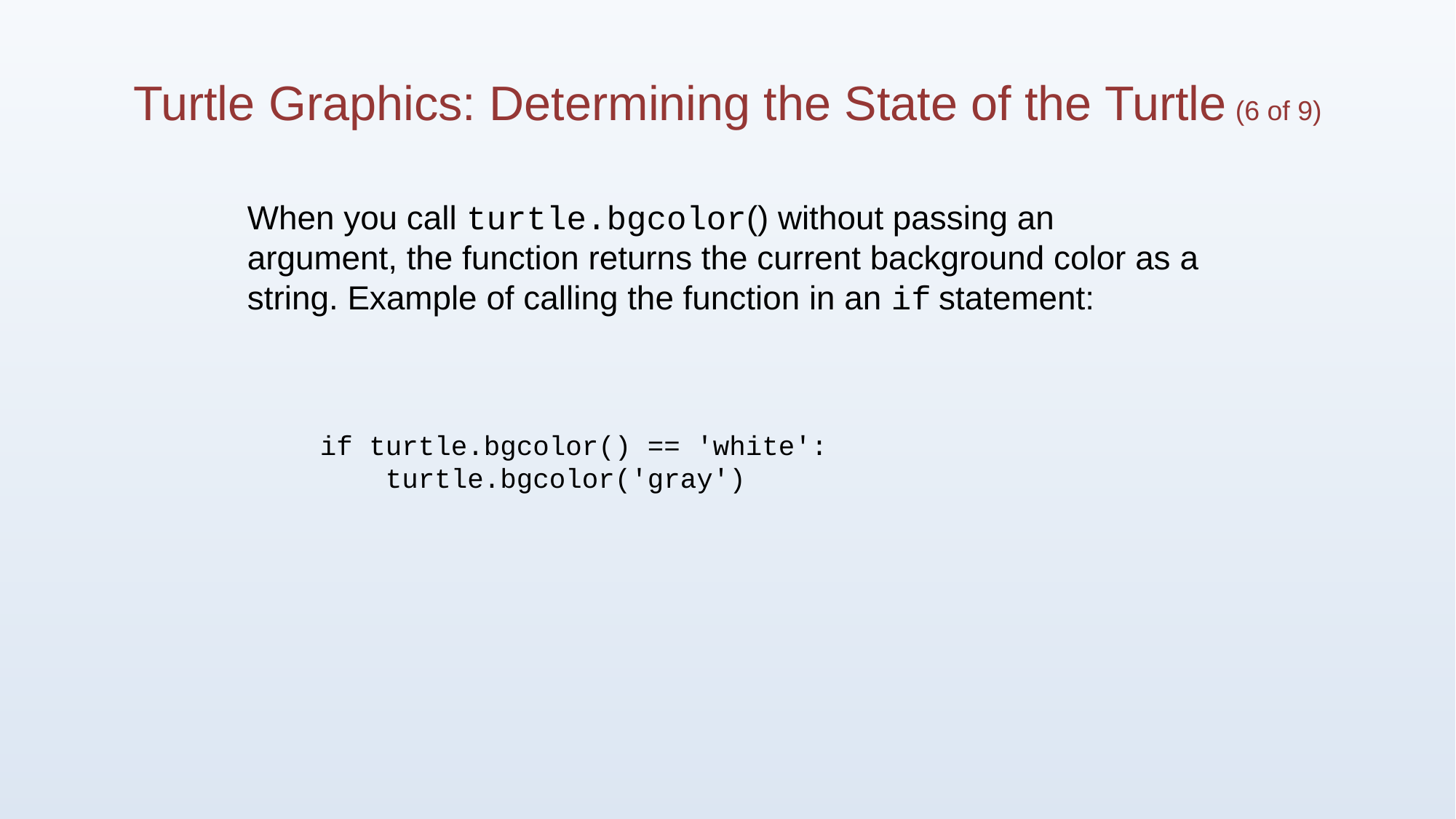

# Turtle Graphics: Determining the State of the Turtle (6 of 9)
When you call turtle.bgcolor() without passing an argument, the function returns the current background color as a string. Example of calling the function in an if statement:
if turtle.bgcolor() == 'white':
    turtle.bgcolor('gray')